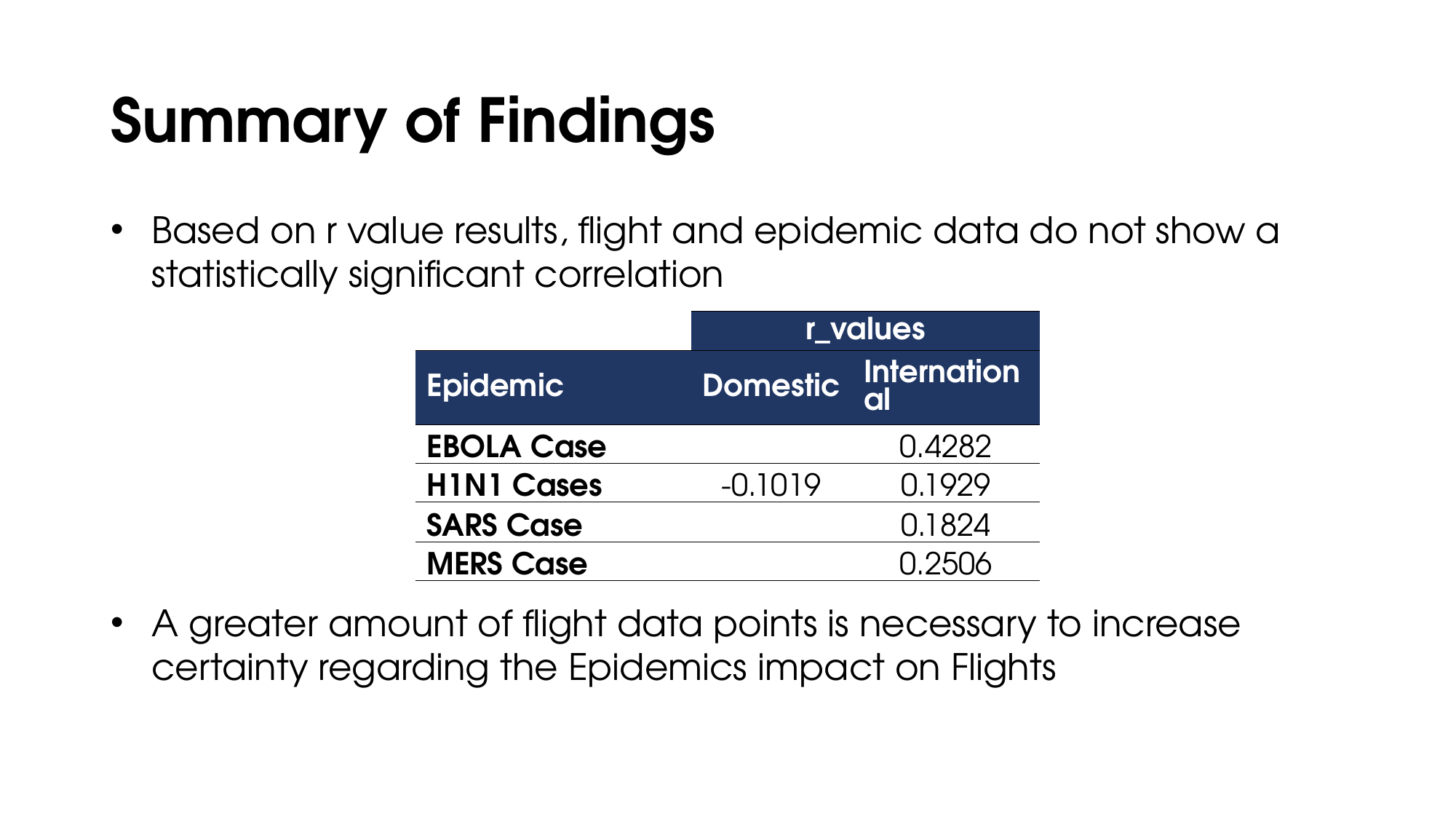

# Summary of Findings
Based on r value results, flight and epidemic data do not show a statistically significant correlation

A greater amount of flight data points is necessary to increase certainty regarding the Epidemics impact on Flights

|  | r\_values |  |
| --- | --- | --- |
| Epidemic | Domestic | International |
| EBOLA Case |  | 0.4282 |
| H1N1 Cases | -0.1019 | 0.1929 |
| SARS Case |  | 0.1824 |
| MERS Case |  | 0.2506 |